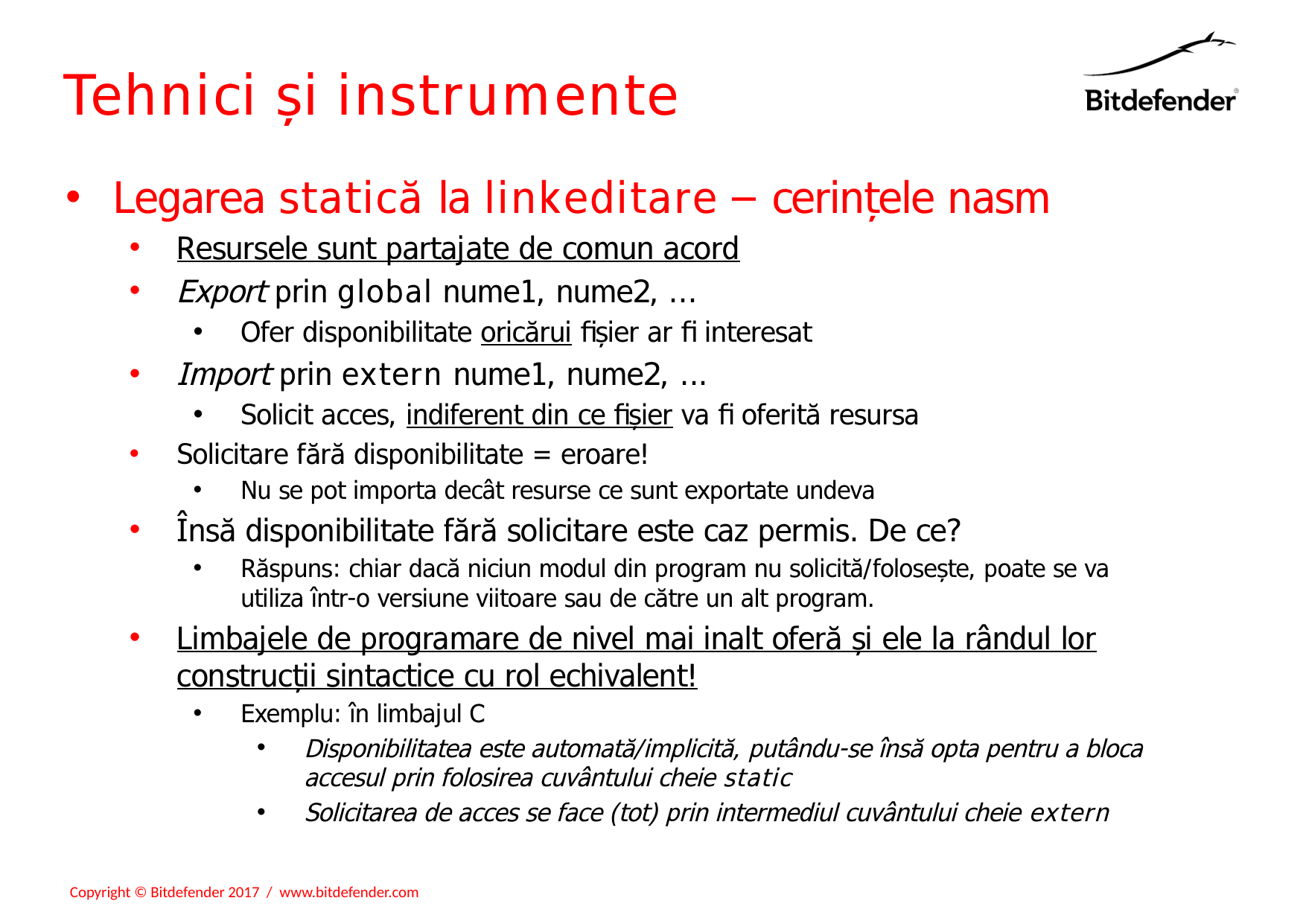

# Tehnici și instrumente
Legarea statică la linkeditare – cerințele nasm
Resursele sunt partajate de comun acord
Export prin global nume1, nume2, ...
Ofer disponibilitate oricărui fișier ar fi interesat
Import prin extern nume1, nume2, ...
Solicit acces, indiferent din ce fișier va fi oferită resursa
Solicitare fără disponibilitate = eroare!
Nu se pot importa decât resurse ce sunt exportate undeva
Însă disponibilitate fără solicitare este caz permis. De ce?
Răspuns: chiar dacă niciun modul din program nu solicită/folosește, poate se va utiliza într-o versiune viitoare sau de către un alt program.
Limbajele de programare de nivel mai inalt oferă și ele la rândul lor construcții sintactice cu rol echivalent!
Exemplu: în limbajul C
Disponibilitatea este automată/implicită, putându-se însă opta pentru a bloca accesul prin folosirea cuvântului cheie static
Solicitarea de acces se face (tot) prin intermediul cuvântului cheie extern